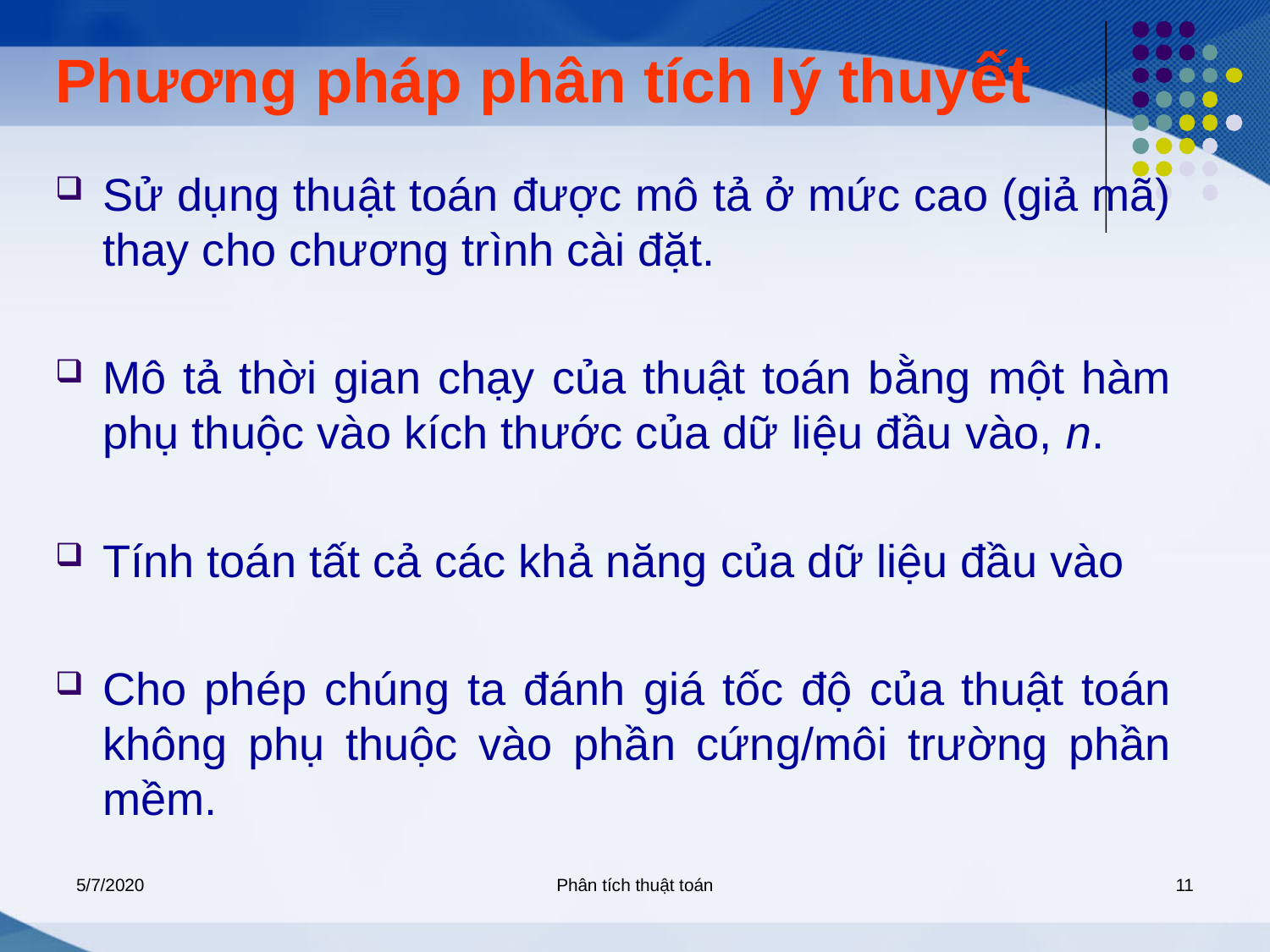

# Phương pháp phân tích lý thuyết
Sử dụng thuật toán được mô tả ở mức cao (giả mã) thay cho chương trình cài đặt.

Mô tả thời gian chạy của thuật toán bằng một hàm phụ thuộc vào kích thước của dữ liệu đầu vào, n.

Tính toán tất cả các khả năng của dữ liệu đầu vào

Cho phép chúng ta đánh giá tốc độ của thuật toán không phụ thuộc vào phần cứng/môi trường phần mềm.
5/7/2020
Phân tích thuật toán
11